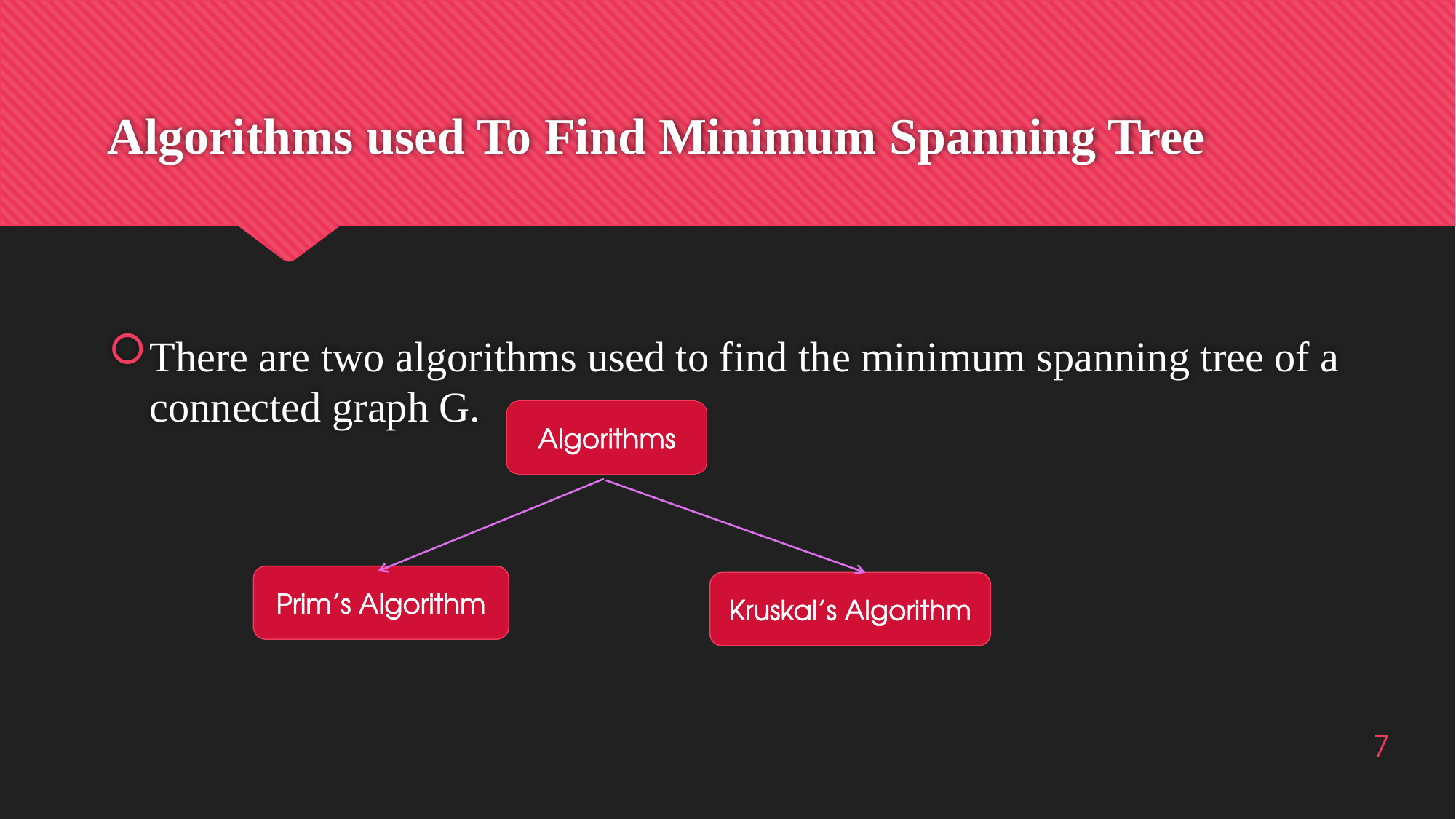

# Algorithms used To Find Minimum Spanning Tree
There are two algorithms used to find the minimum spanning tree of a connected graph G.

Algorithms
Prim’s Algorithm
Kruskal’s Algorithm
7